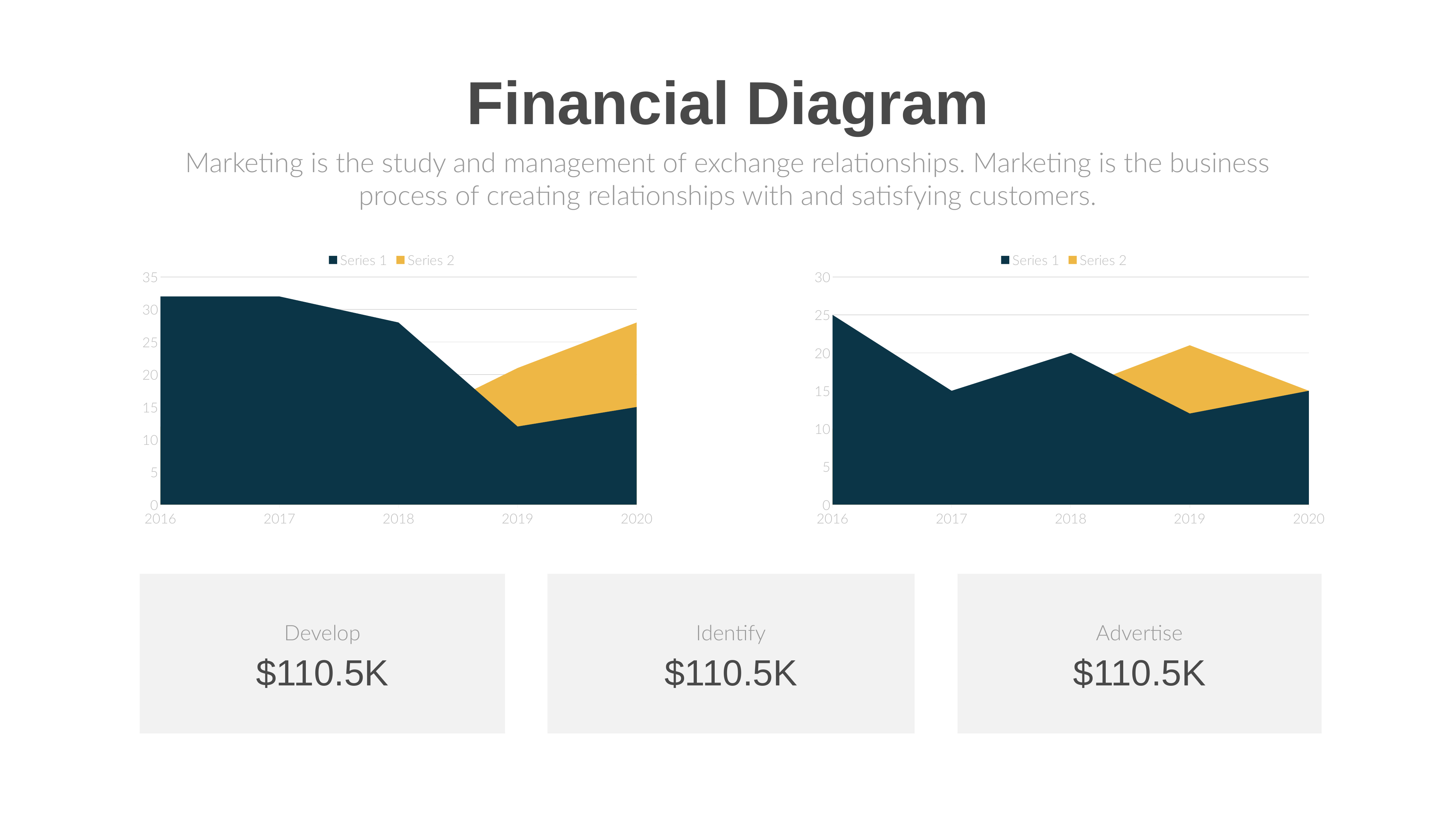

Financial Diagram
Marketing is the study and management of exchange relationships. Marketing is the business process of creating relationships with and satisfying customers.

### Chart

| Category | Series 1 | Series 2 |
|---|---|---|
| 2016 | 32.0 | 12.0 |
| 2017 | 32.0 | 12.0 |
| 2018 | 28.0 | 12.0 |
| 2019 | 12.0 | 21.0 |
| 2020 | 15.0 | 28.0 |

### Chart

| Category | Series 1 | Series 2 |
|---|---|---|
| 2016 | 25.0 | 10.0 |
| 2017 | 15.0 | 8.0 |
| 2018 | 20.0 | 15.0 |
| 2019 | 12.0 | 21.0 |
| 2020 | 15.0 | 15.0 |

Develop
$110.5K
Identify
$110.5K
Advertise
$110.5K